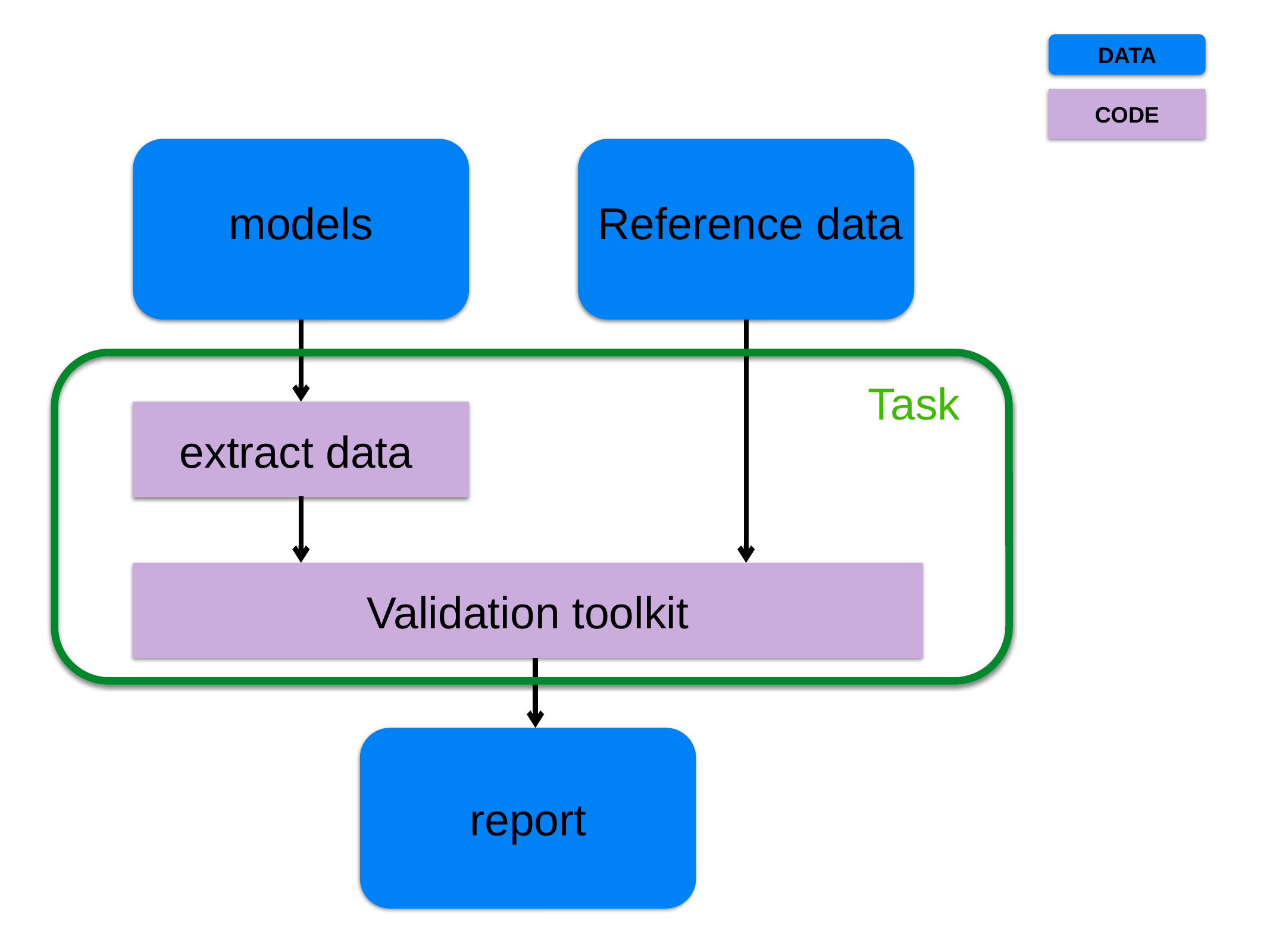

DATA

CODE

models
Reference data

Task

extract data

Validation toolkit

report